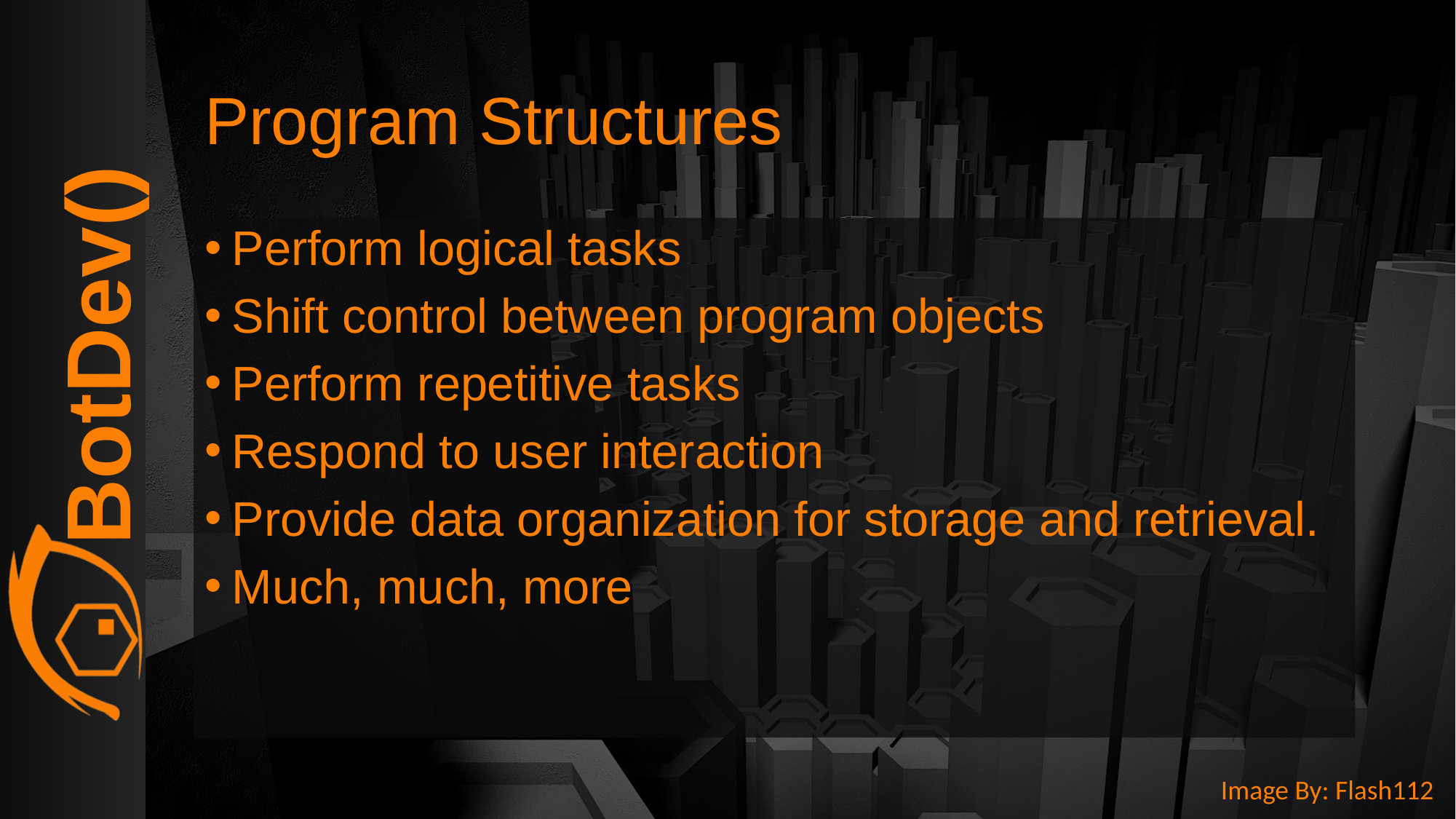

# Program Structures
Perform logical tasks
Shift control between program objects
Perform repetitive tasks
Respond to user interaction
Provide data organization for storage and retrieval.
Much, much, more